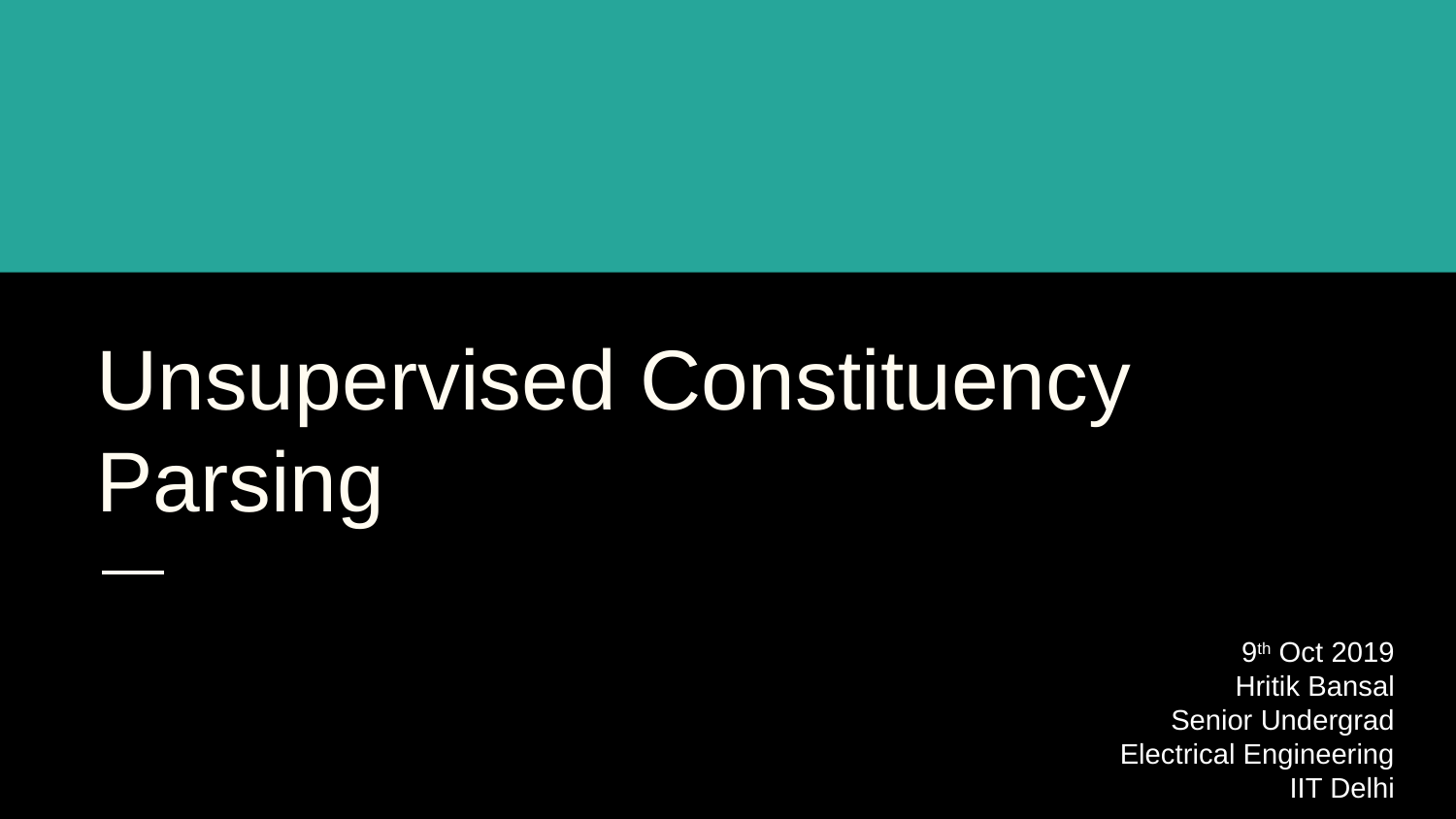

# Unsupervised Constituency Parsing

9th Oct 2019
Hritik Bansal
Senior Undergrad
Electrical Engineering
IIT Delhi